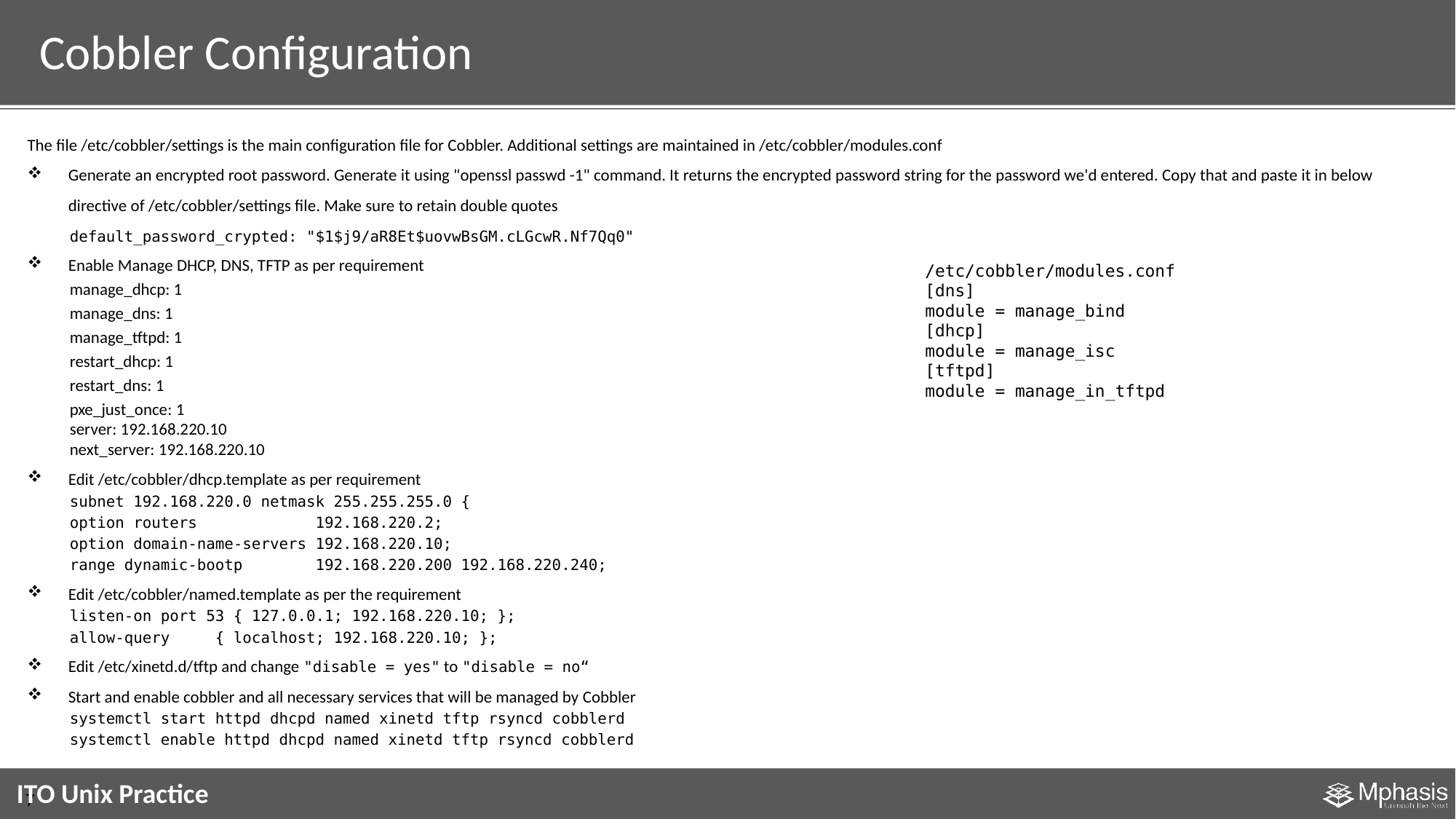

# Cobbler Configuration
The file /etc/cobbler/settings is the main configuration file for Cobbler. Additional settings are maintained in /etc/cobbler/modules.conf
Generate an encrypted root password. Generate it using "openssl passwd -1" command. It returns the encrypted password string for the password we'd entered. Copy that and paste it in below directive of /etc/cobbler/settings file. Make sure to retain double quotes
default_password_crypted: "$1$j9/aR8Et$uovwBsGM.cLGcwR.Nf7Qq0"
Enable Manage DHCP, DNS, TFTP as per requirement
manage_dhcp: 1
manage_dns: 1
manage_tftpd: 1
restart_dhcp: 1
restart_dns: 1
pxe_just_once: 1
server: 192.168.220.10
next_server: 192.168.220.10
Edit /etc/cobbler/dhcp.template as per requirement
subnet 192.168.220.0 netmask 255.255.255.0 {
option routers             192.168.220.2;
option domain-name-servers 192.168.220.10;
range dynamic-bootp        192.168.220.200 192.168.220.240;
Edit /etc/cobbler/named.template as per the requirement
listen-on port 53 { 127.0.0.1; 192.168.220.10; };
allow-query     { localhost; 192.168.220.10; };
Edit /etc/xinetd.d/tftp and change "disable = yes" to "disable = no“
Start and enable cobbler and all necessary services that will be managed by Cobbler
systemctl start httpd dhcpd named xinetd tftp rsyncd cobblerd
systemctl enable httpd dhcpd named xinetd tftp rsyncd cobblerd
/etc/cobbler/modules.conf
[dns]
module = manage_bind
[dhcp]
module = manage_isc
[tftpd]
module = manage_in_tftpd